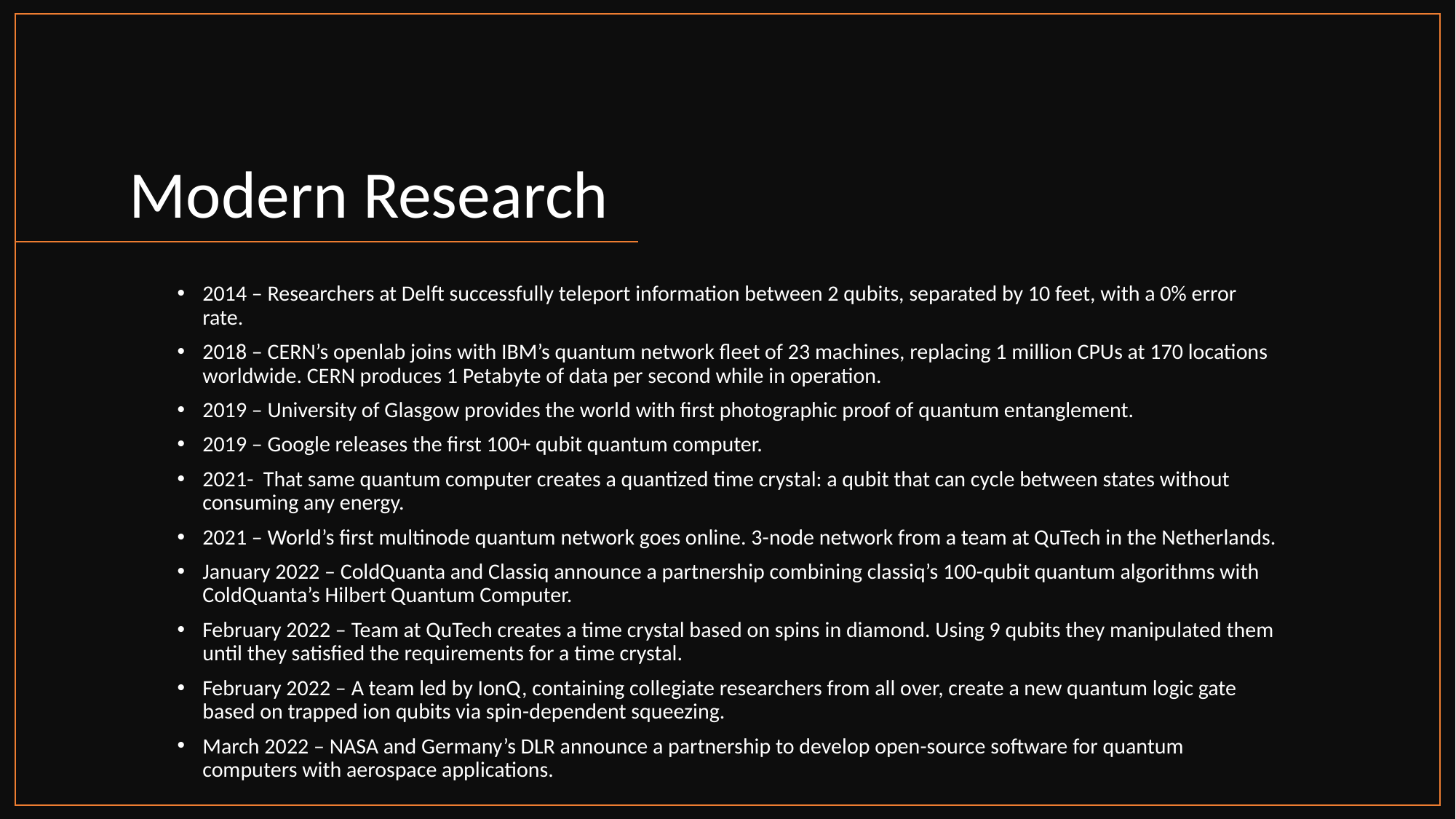

# Modern Research
2014 – Researchers at Delft successfully teleport information between 2 qubits, separated by 10 feet, with a 0% error rate.
2018 – CERN’s openlab joins with IBM’s quantum network fleet of 23 machines, replacing 1 million CPUs at 170 locations worldwide. CERN produces 1 Petabyte of data per second while in operation.
2019 – University of Glasgow provides the world with first photographic proof of quantum entanglement.
2019 – Google releases the first 100+ qubit quantum computer.
2021-  That same quantum computer creates a quantized time crystal: a qubit that can cycle between states without consuming any energy.
2021 – World’s first multinode quantum network goes online. 3-node network from a team at QuTech in the Netherlands.
January 2022 – ColdQuanta and Classiq announce a partnership combining classiq’s 100-qubit quantum algorithms with ColdQuanta’s Hilbert Quantum Computer.
February 2022 – Team at QuTech creates a time crystal based on spins in diamond. Using 9 qubits they manipulated them until they satisfied the requirements for a time crystal.
February 2022 – A team led by IonQ, containing collegiate researchers from all over, create a new quantum logic gate based on trapped ion qubits via spin-dependent squeezing.
March 2022 – NASA and Germany’s DLR announce a partnership to develop open-source software for quantum computers with aerospace applications.